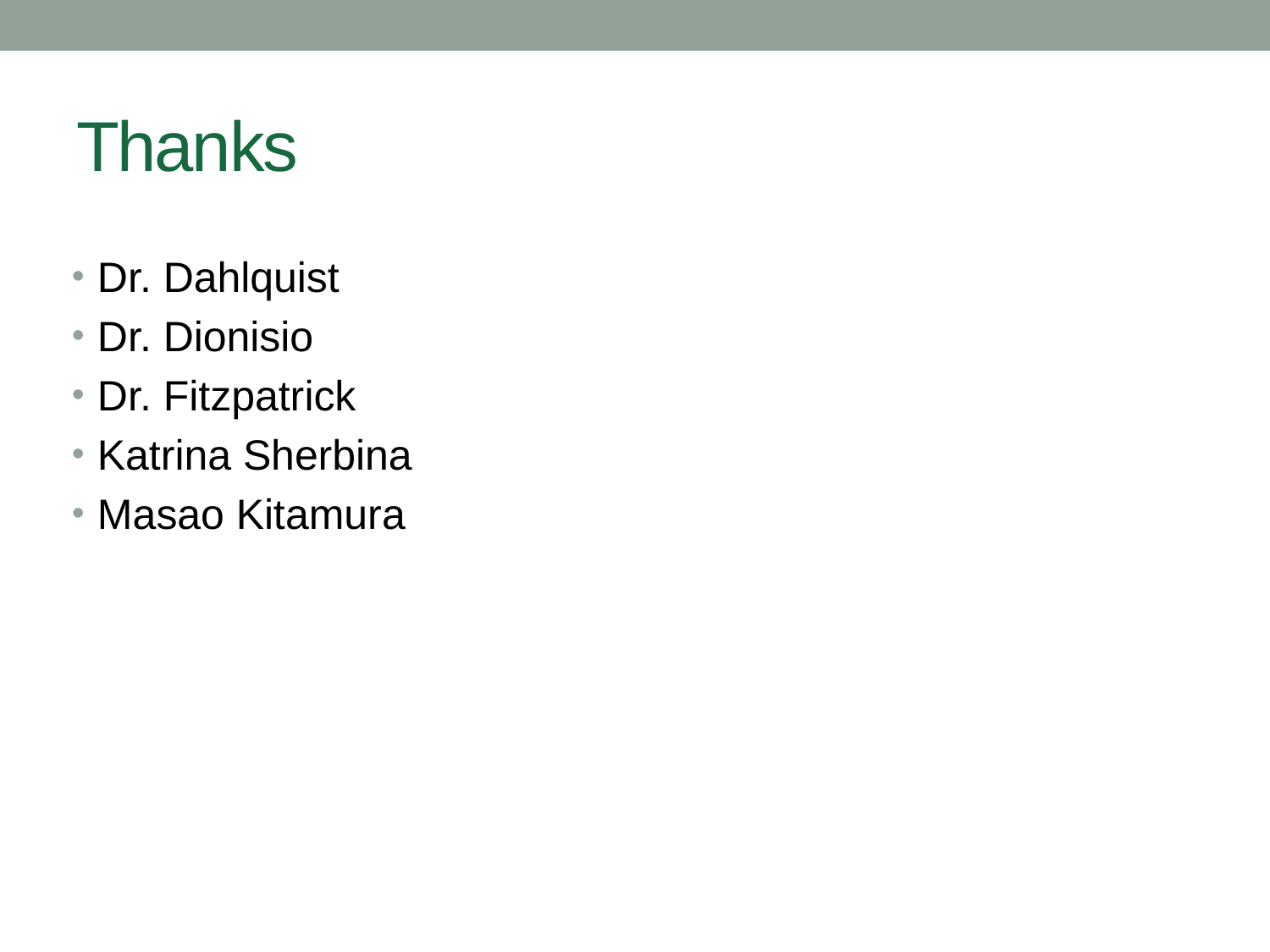

# Thanks
Dr. Dahlquist
Dr. Dionisio
Dr. Fitzpatrick
Katrina Sherbina
Masao Kitamura